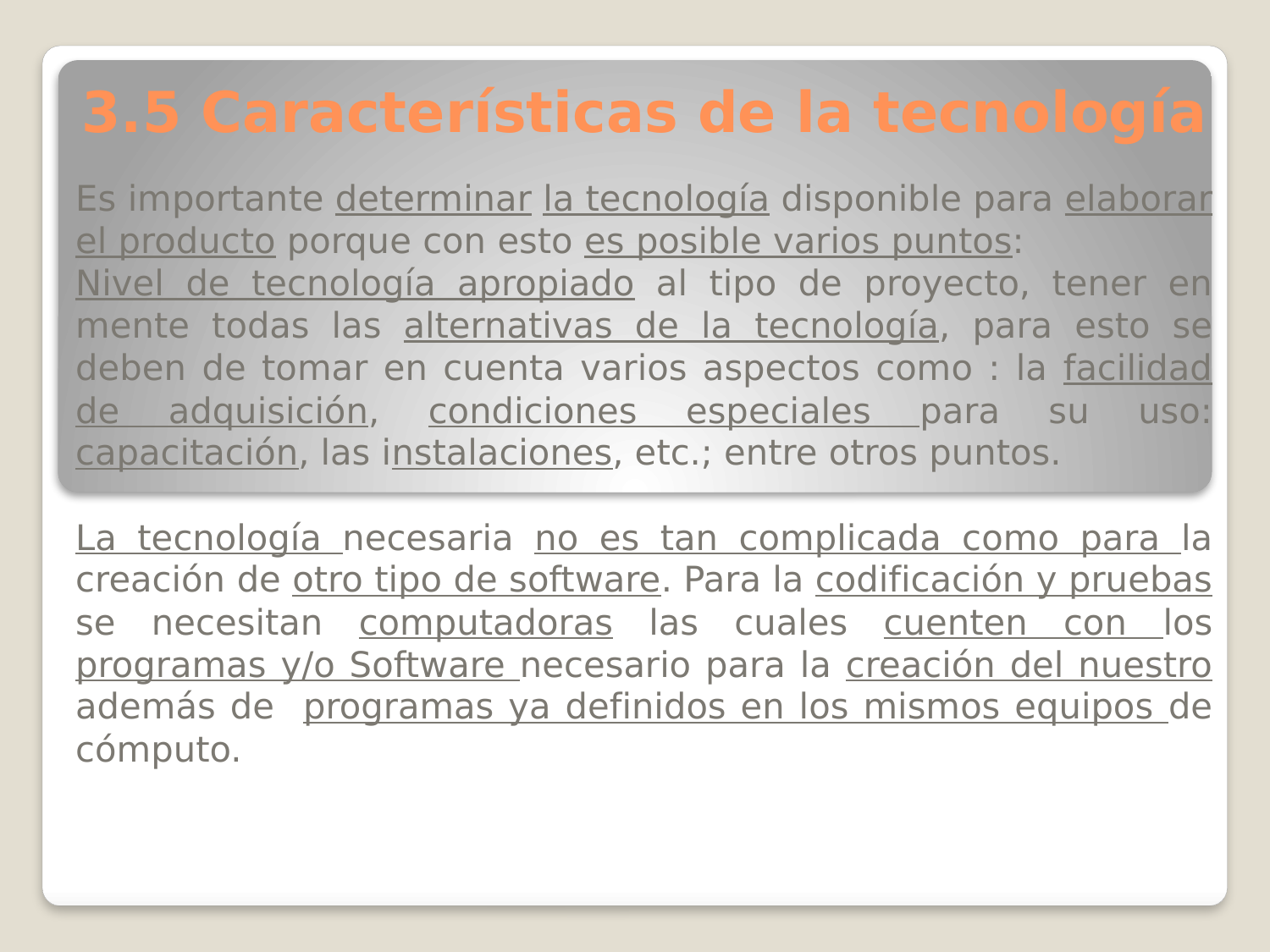

# 3.5 Características de la tecnología
Es importante determinar la tecnología disponible para elaborar el producto porque con esto es posible varios puntos:
Nivel de tecnología apropiado al tipo de proyecto, tener en mente todas las alternativas de la tecnología, para esto se deben de tomar en cuenta varios aspectos como : la facilidad de adquisición, condiciones especiales para su uso: capacitación, las instalaciones, etc.; entre otros puntos.

La tecnología necesaria no es tan complicada como para la creación de otro tipo de software. Para la codificación y pruebas se necesitan computadoras las cuales cuenten con los programas y/o Software necesario para la creación del nuestro además de  programas ya definidos en los mismos equipos de cómputo.